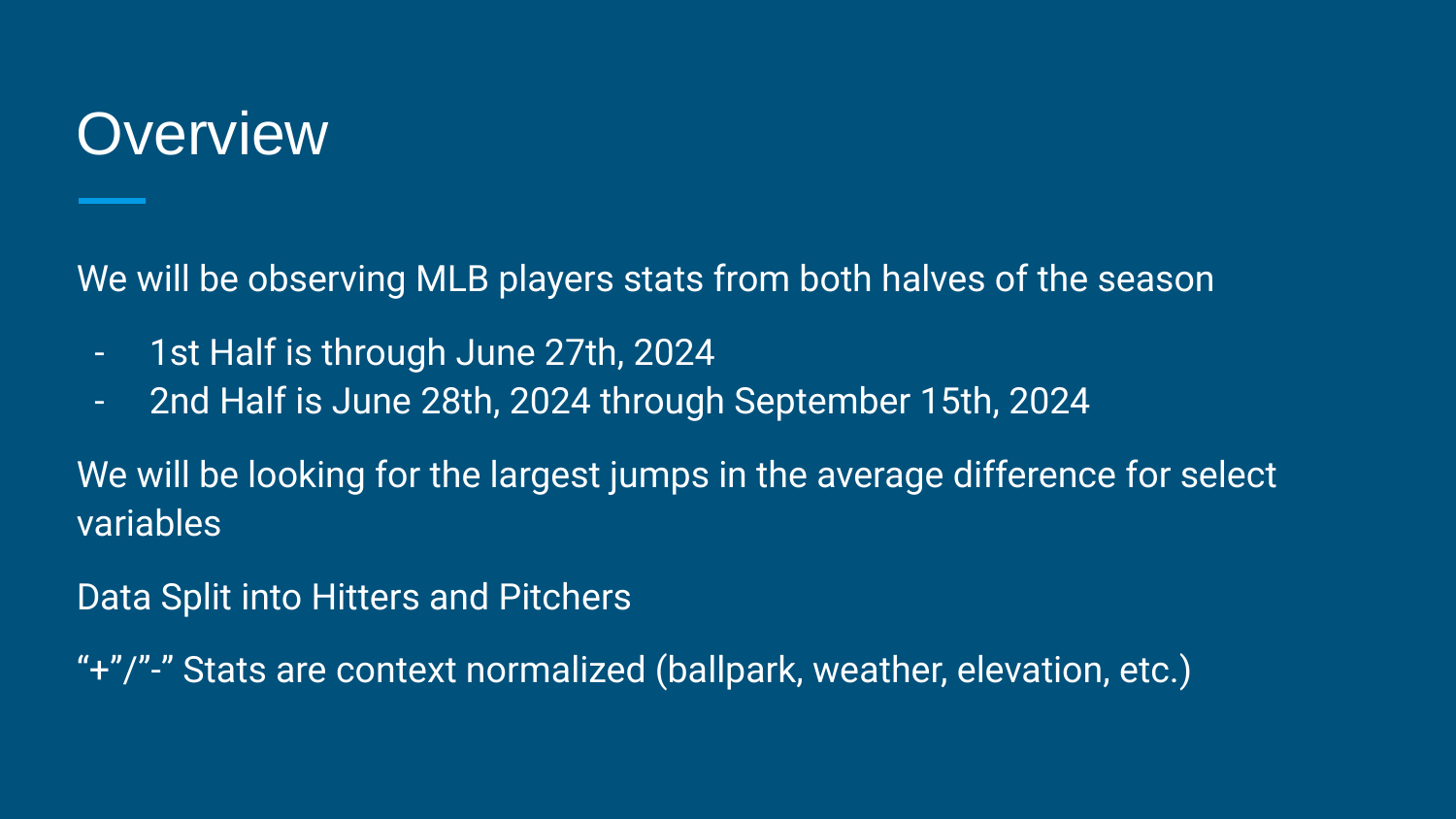

# Overview
We will be observing MLB players stats from both halves of the season
1st Half is through June 27th, 2024
2nd Half is June 28th, 2024 through September 15th, 2024
We will be looking for the largest jumps in the average difference for select variables
Data Split into Hitters and Pitchers
“+”/”-” Stats are context normalized (ballpark, weather, elevation, etc.)